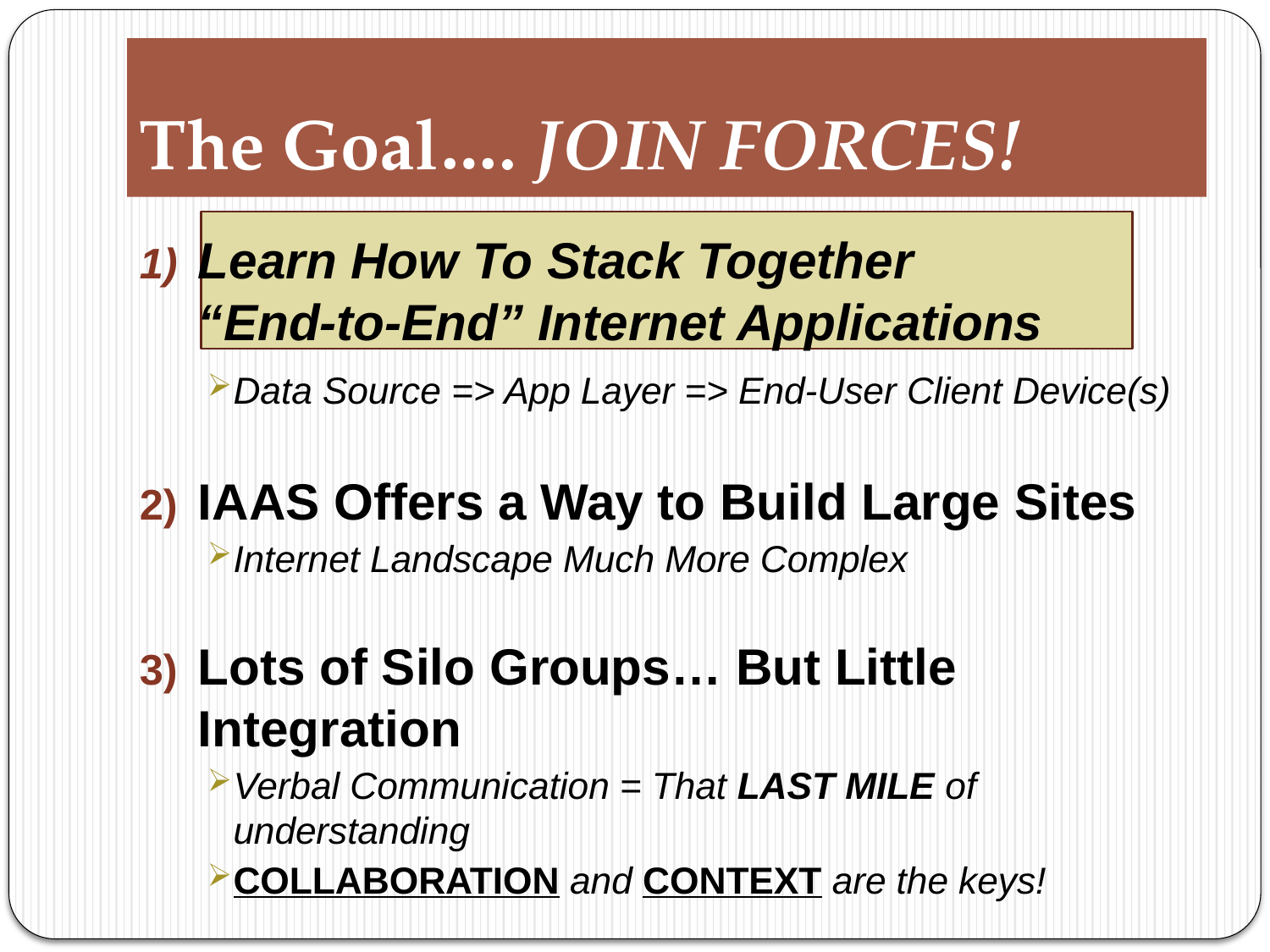

# The Goal…. JOIN FORCES!

Learn How To Stack Together             “End-to-End” Internet Applications
Data Source => App Layer => End-User Client Device(s)

IAAS Offers a Way to Build Large Sites
Internet Landscape Much More Complex

Lots of Silo Groups… But Little Integration
Verbal Communication = That LAST MILE of understanding
COLLABORATION and CONTEXT are the keys!